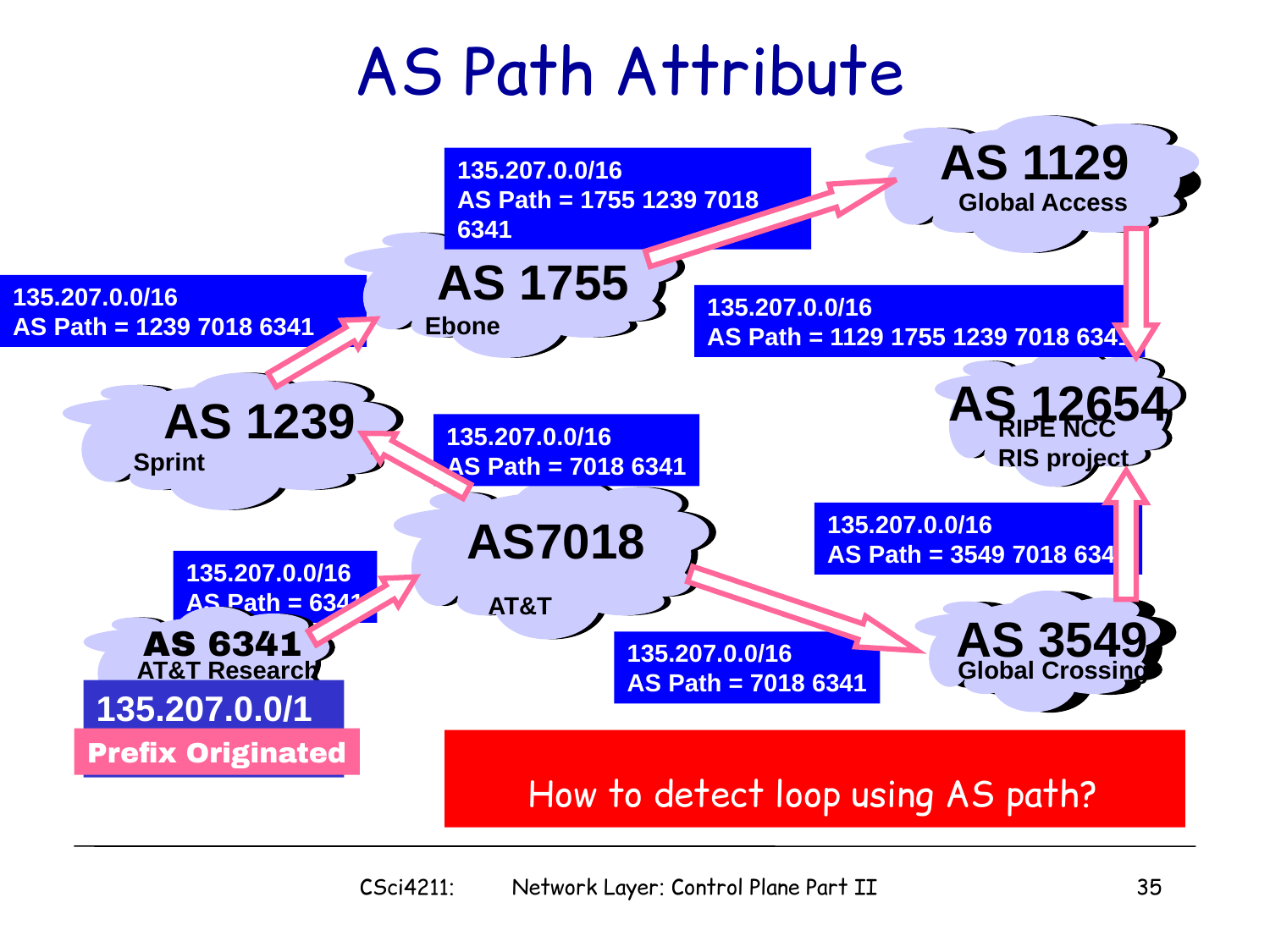

# AS Path Attribute

AS 1129

135.207.0.0/16
AS Path = 1755 1239 7018 6341

Global Access

AS 1755

135.207.0.0/16
AS Path = 1239 7018 6341
135.207.0.0/16
AS Path = 1129 1755 1239 7018 6341

Ebone

AS 12654

AS 1239

RIPE NCC
RIS project
135.207.0.0/16
AS Path = 7018 6341

Sprint

AS7018
135.207.0.0/16
AS Path = 3549 7018 6341

135.207.0.0/16
AS Path = 6341

AT&T

AS 3549

AS 6341

135.207.0.0/16
AS Path = 7018 6341
AT&T Research
Global Crossing

135.207.0.0/16
Prefix Originated
   How to detect loop using AS path?
CSci4211:         Network Layer: Control Plane Part II
35